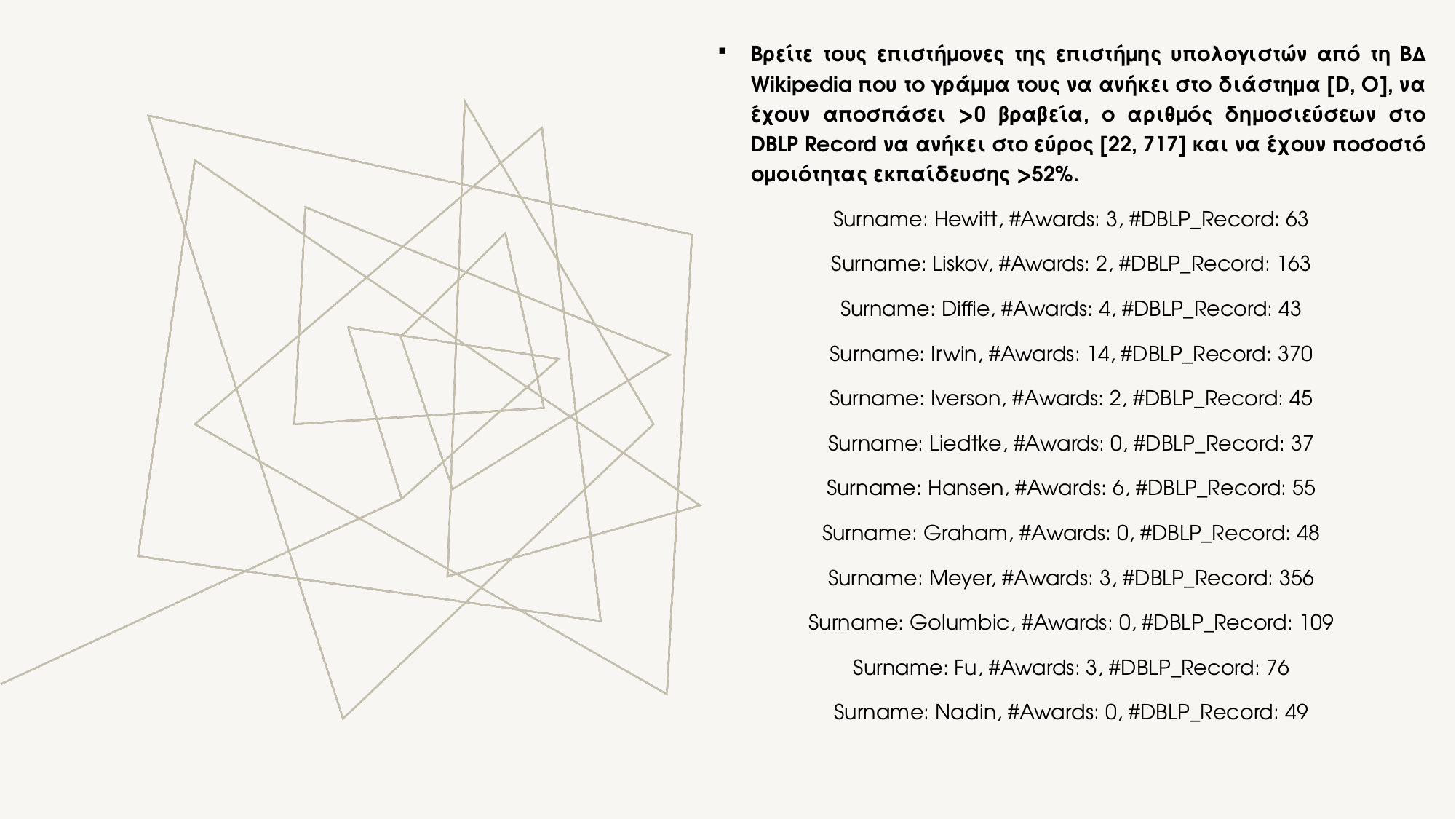

Βρείτε τους επιστήμονες της επιστήμης υπολογιστών από τη ΒΔ Wikipedia που το γράμμα τους να ανήκει στο διάστημα [D, O], να έχουν αποσπάσει >0 βραβεία, ο αριθμός δημοσιεύσεων στο DBLP Record να ανήκει στο εύρος [22, 717] και να έχουν ποσοστό ομοιότητας εκπαίδευσης >52%.
Surname: Hewitt, #Awards: 3, #DBLP_Record: 63
Surname: Liskov, #Awards: 2, #DBLP_Record: 163
Surname: Diffie, #Awards: 4, #DBLP_Record: 43
Surname: Irwin, #Awards: 14, #DBLP_Record: 370
Surname: Iverson, #Awards: 2, #DBLP_Record: 45
Surname: Liedtke, #Awards: 0, #DBLP_Record: 37
Surname: Hansen, #Awards: 6, #DBLP_Record: 55
Surname: Graham, #Awards: 0, #DBLP_Record: 48
Surname: Meyer, #Awards: 3, #DBLP_Record: 356
Surname: Golumbic, #Awards: 0, #DBLP_Record: 109
Surname: Fu, #Awards: 3, #DBLP_Record: 76
Surname: Nadin, #Awards: 0, #DBLP_Record: 49